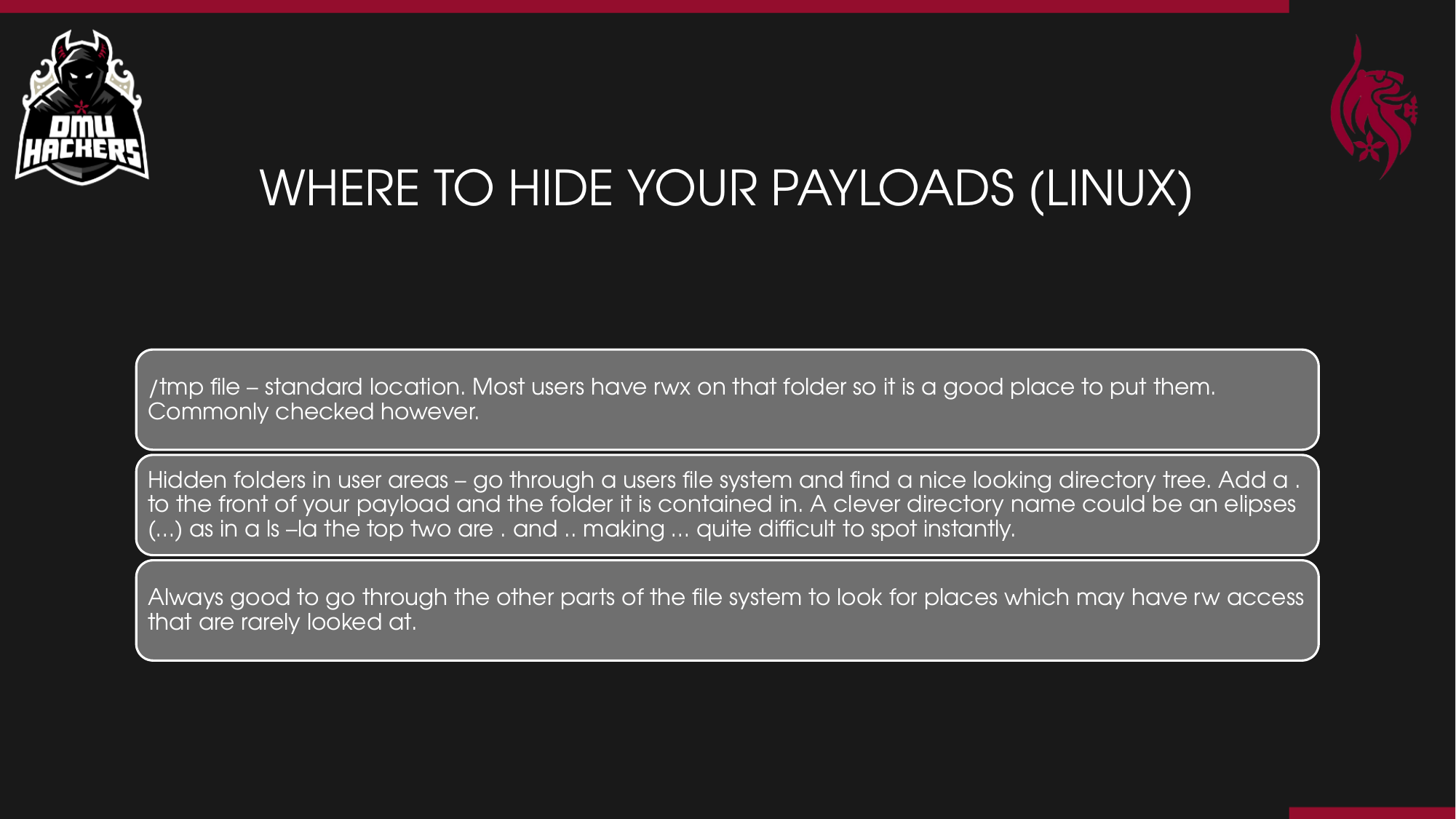

# WHERE TO HIDE YOUR PAYLOADS (LINUX)

/tmp file – standard location. Most users have rwx on that folder so it is a good place to put them. Commonly checked however.

Hidden folders in user areas – go through a users file system and find a nice looking directory tree. Add a . to the front of your payload and the folder it is contained in. A clever directory name could be an elipses (…) as in a ls –la the top two are . and .. making … quite difficult to spot instantly.

Always good to go through the other parts of the file system to look for places which may have rw access that are rarely looked at.